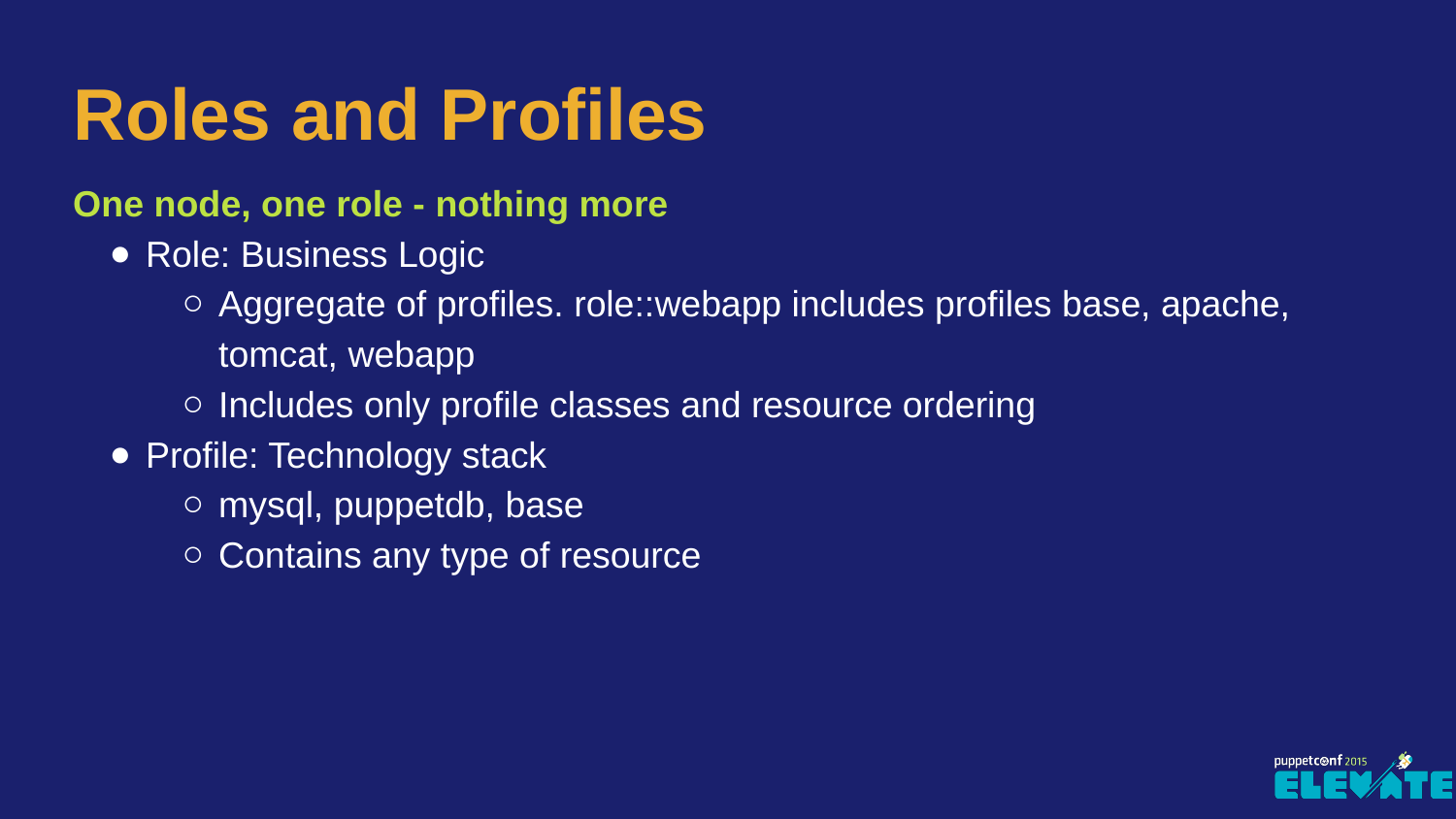

# Roles and Profiles
One node, one role - nothing more
Role: Business Logic
Aggregate of profiles. role::webapp includes profiles base, apache, tomcat, webapp
Includes only profile classes and resource ordering
Profile: Technology stack
mysql, puppetdb, base
Contains any type of resource